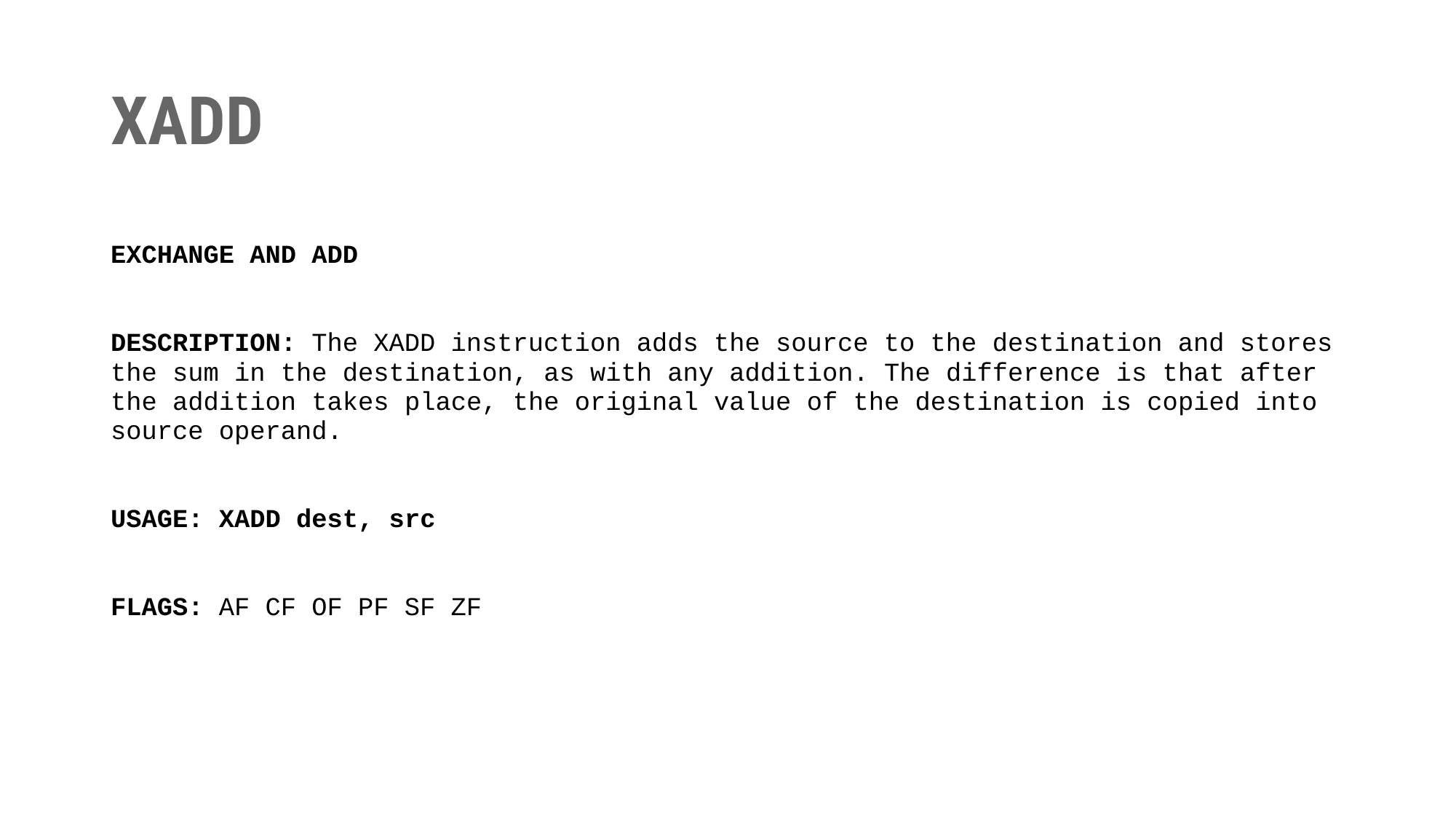

# XADD
| EXCHANGE AND ADD DESCRIPTION: The XADD instruction adds the source to the destination and stores the sum in the destination, as with any addition. The difference is that after the addition takes place, the original value of the destination is copied into source operand. USAGE: XADD dest, src FLAGS: AF CF OF PF SF ZF |
| --- |